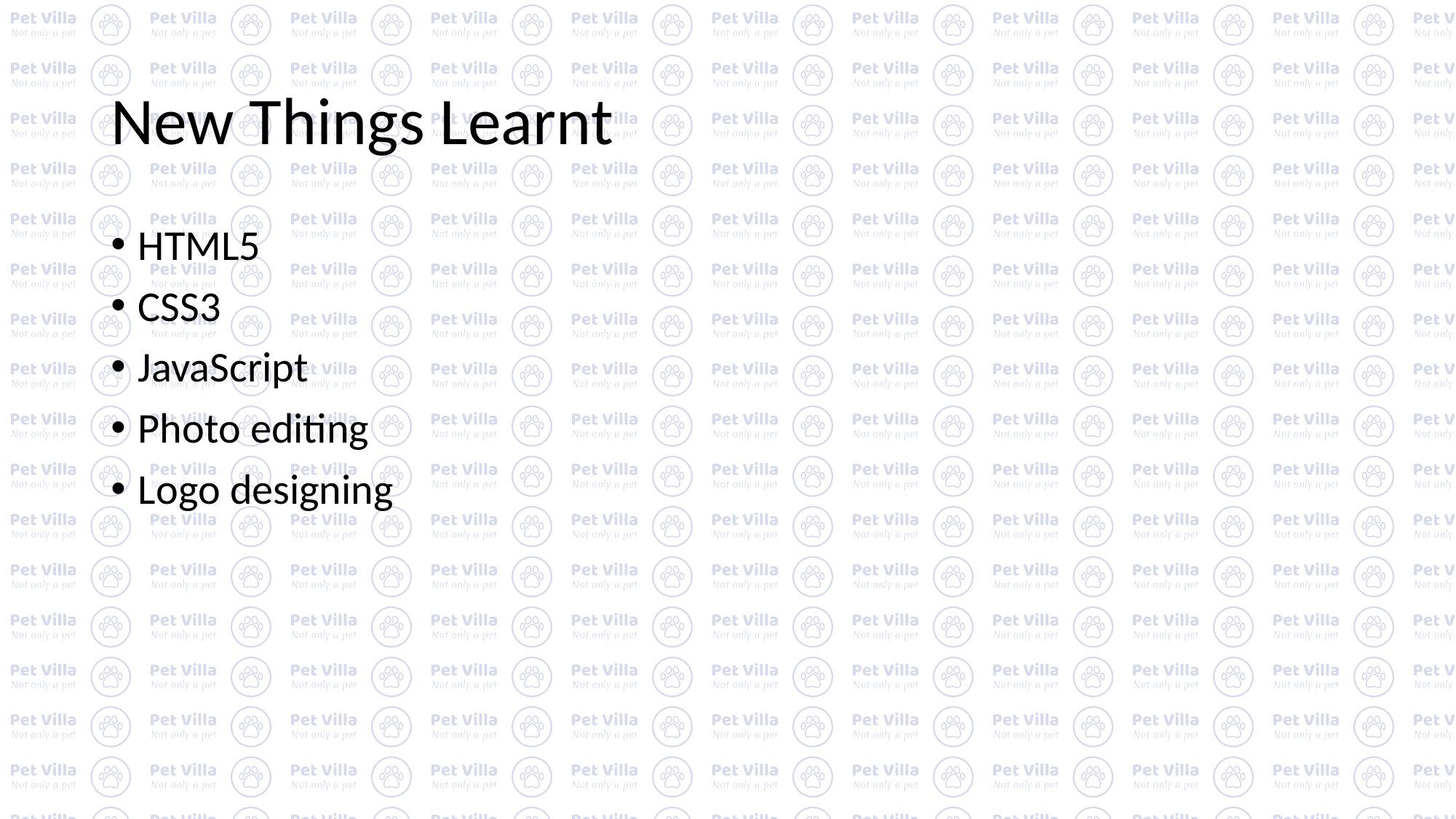

# New Things Learnt
HTML5
CSS3
JavaScript
Photo editing
Logo designing